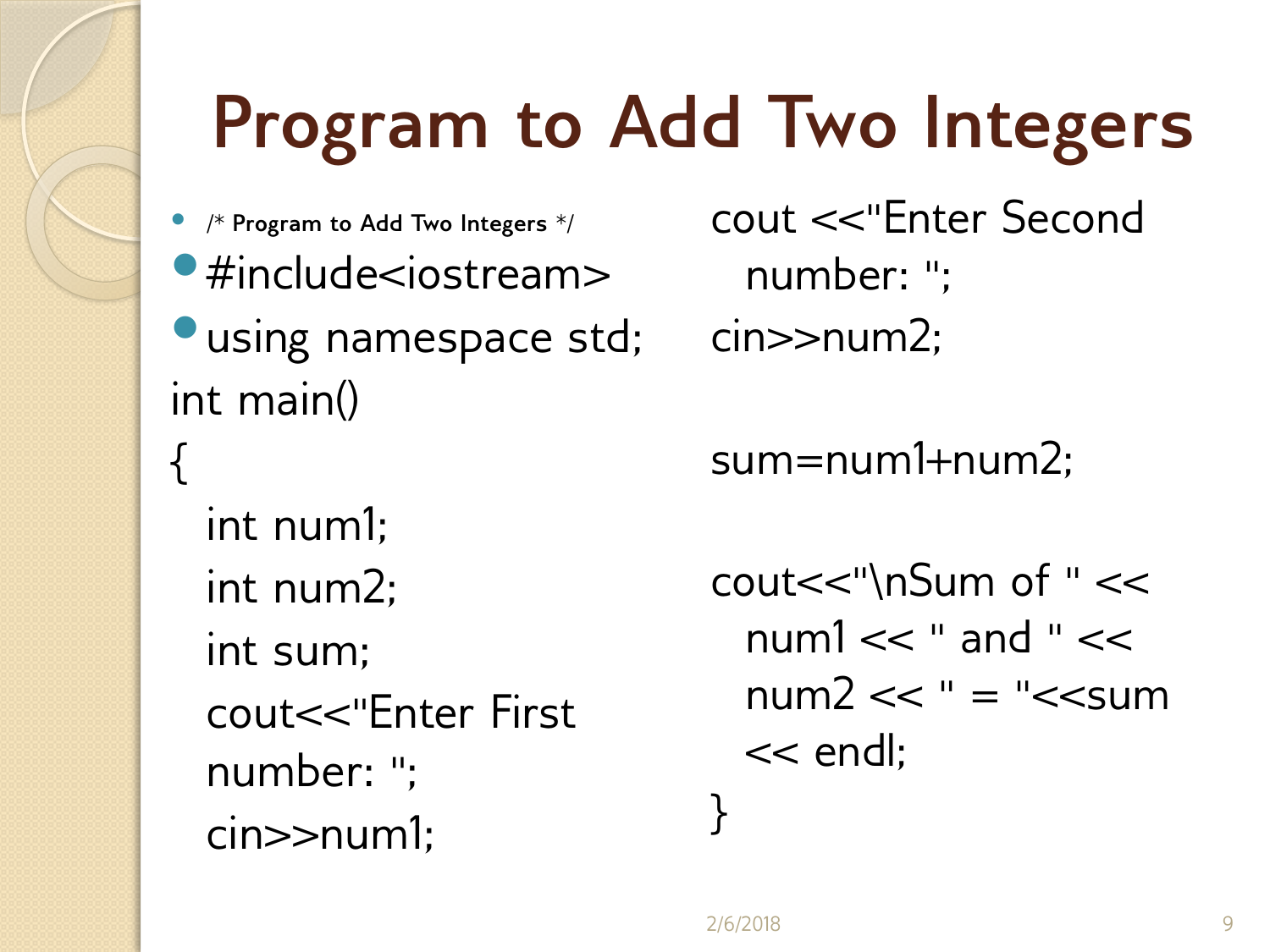

# Program to Add Two Integers
cout <<"Enter Second number: ";
cin>>num2;

sum=num1+num2;

cout<<"\nSum of " << num1 << " and " << num2 << " = "<<sum << endl;
}
/* Program to Add Two Integers */
#include<iostream>
using namespace std;
int main()
{
	int num1;
	int num2;
	int sum;
	cout<<"Enter First number: ";
	cin>>num1;
2/6/2018
9